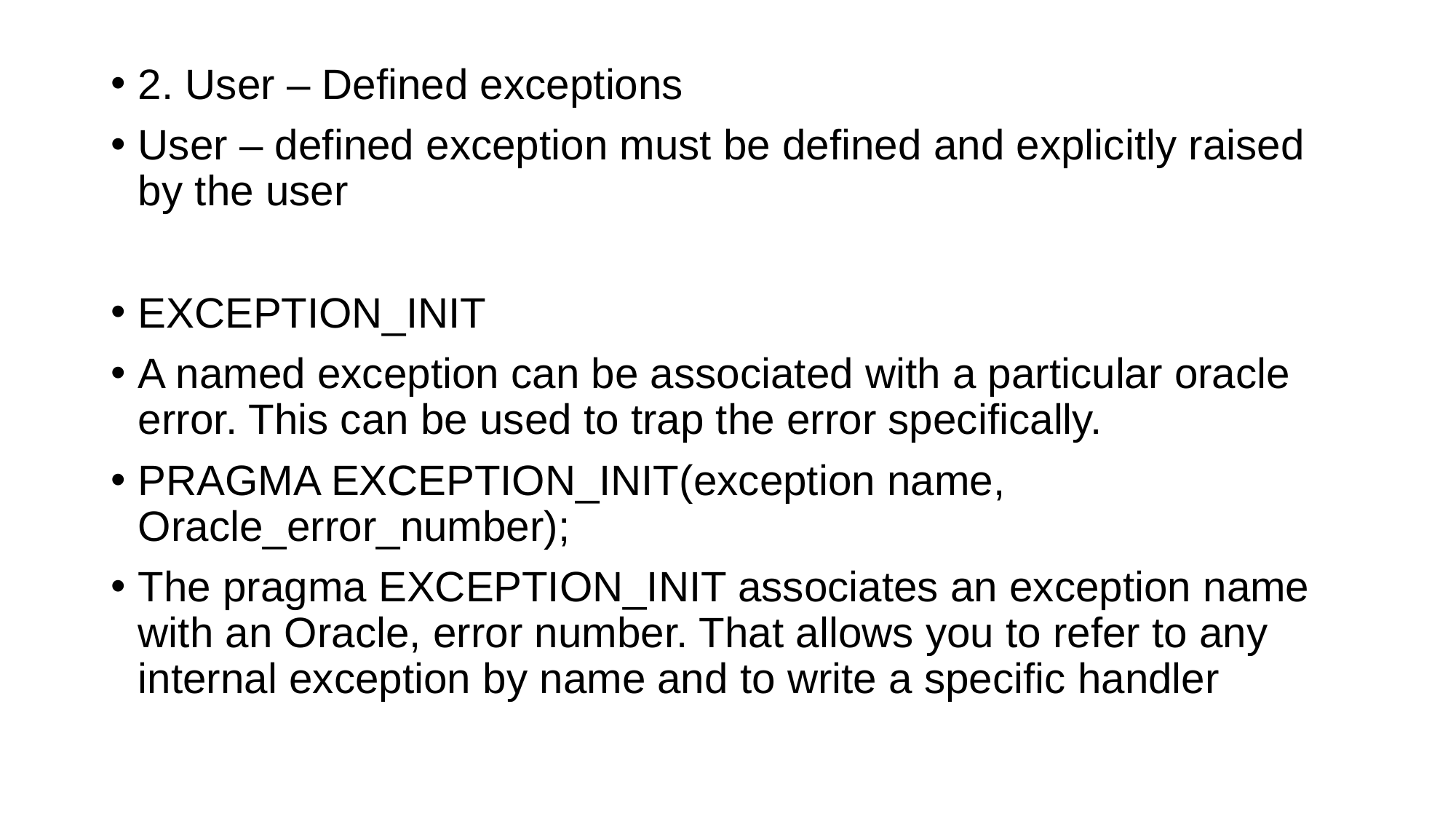

2. User – Defined exceptions
User – defined exception must be defined and explicitly raised by the user

EXCEPTION_INIT
A named exception can be associated with a particular oracle error. This can be used to trap the error specifically.
PRAGMA EXCEPTION_INIT(exception name, Oracle_error_number);
The pragma EXCEPTION_INIT associates an exception name with an Oracle, error number. That allows you to refer to any internal exception by name and to write a specific handler